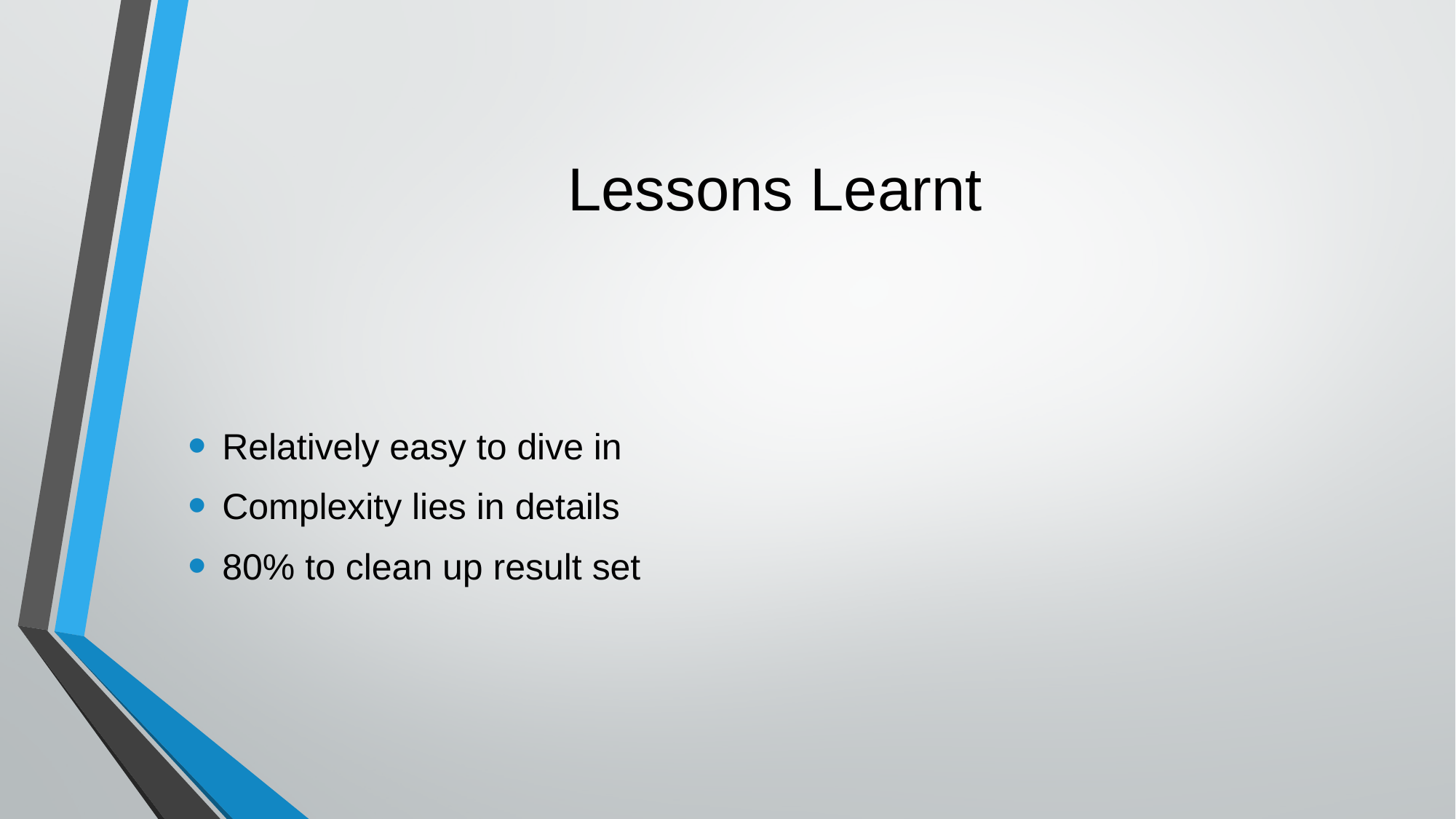

# Lessons Learnt
Relatively easy to dive in
Complexity lies in details
80% to clean up result set